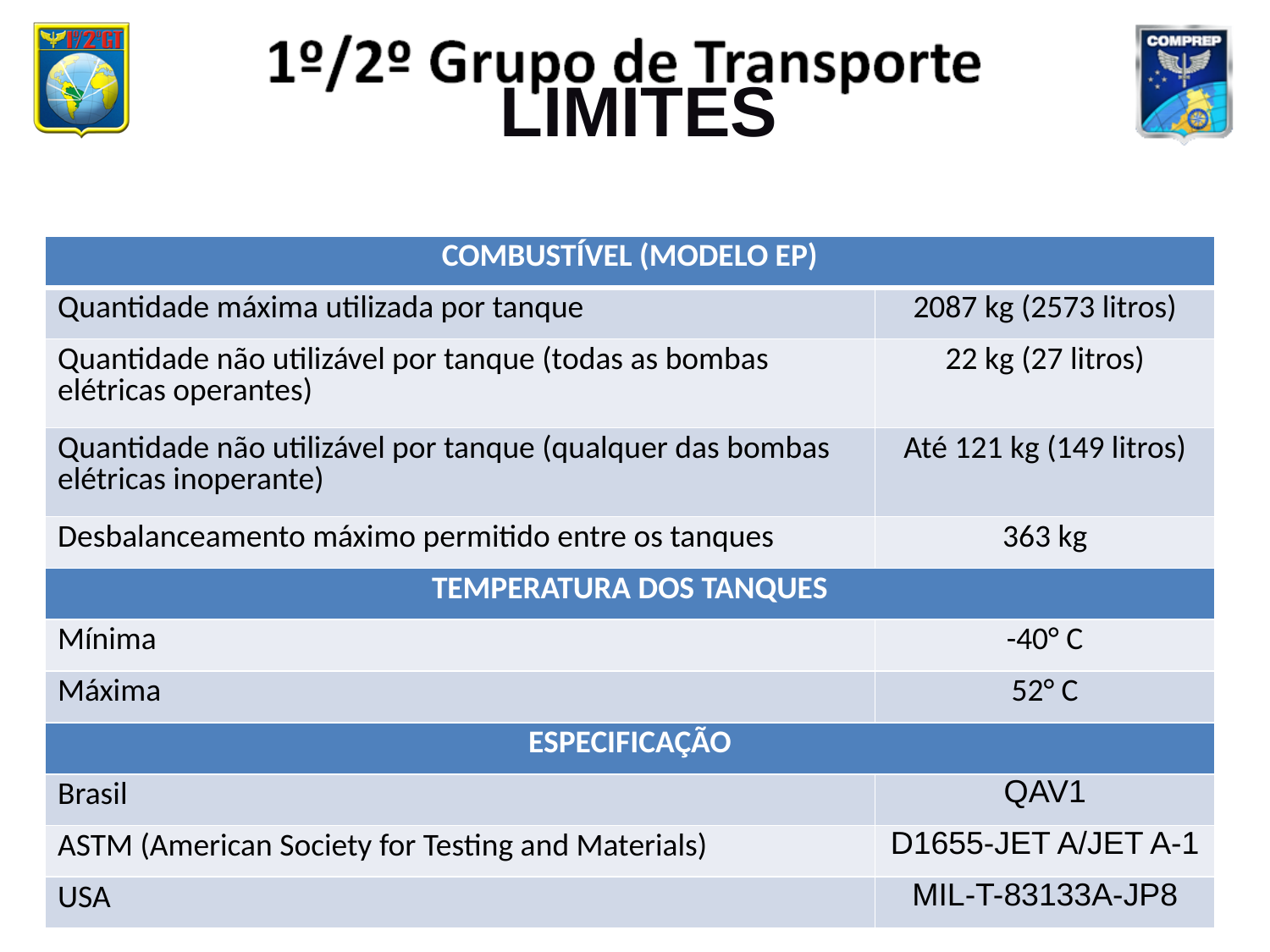

LIMITES
| COMBUSTÍVEL (MODELO EP) |  |
| --- | --- |
| Quantidade máxima utilizada por tanque | 2087 kg (2573 litros) |
| Quantidade não utilizável por tanque (todas as bombas elétricas operantes) | 22 kg (27 litros) |
| Quantidade não utilizável por tanque (qualquer das bombas elétricas inoperante) | Até 121 kg (149 litros) |
| Desbalanceamento máximo permitido entre os tanques | 363 kg |
| TEMPERATURA DOS TANQUES |  |
| Mínima | -40° C |
| Máxima | 52° C |
| ESPECIFICAÇÃO |  |
| Brasil | QAV1 |
| ASTM (American Society for Testing and Materials) | D1655-JET A/JET A-1 |
| USA | MIL-T-83133A-JP8 |